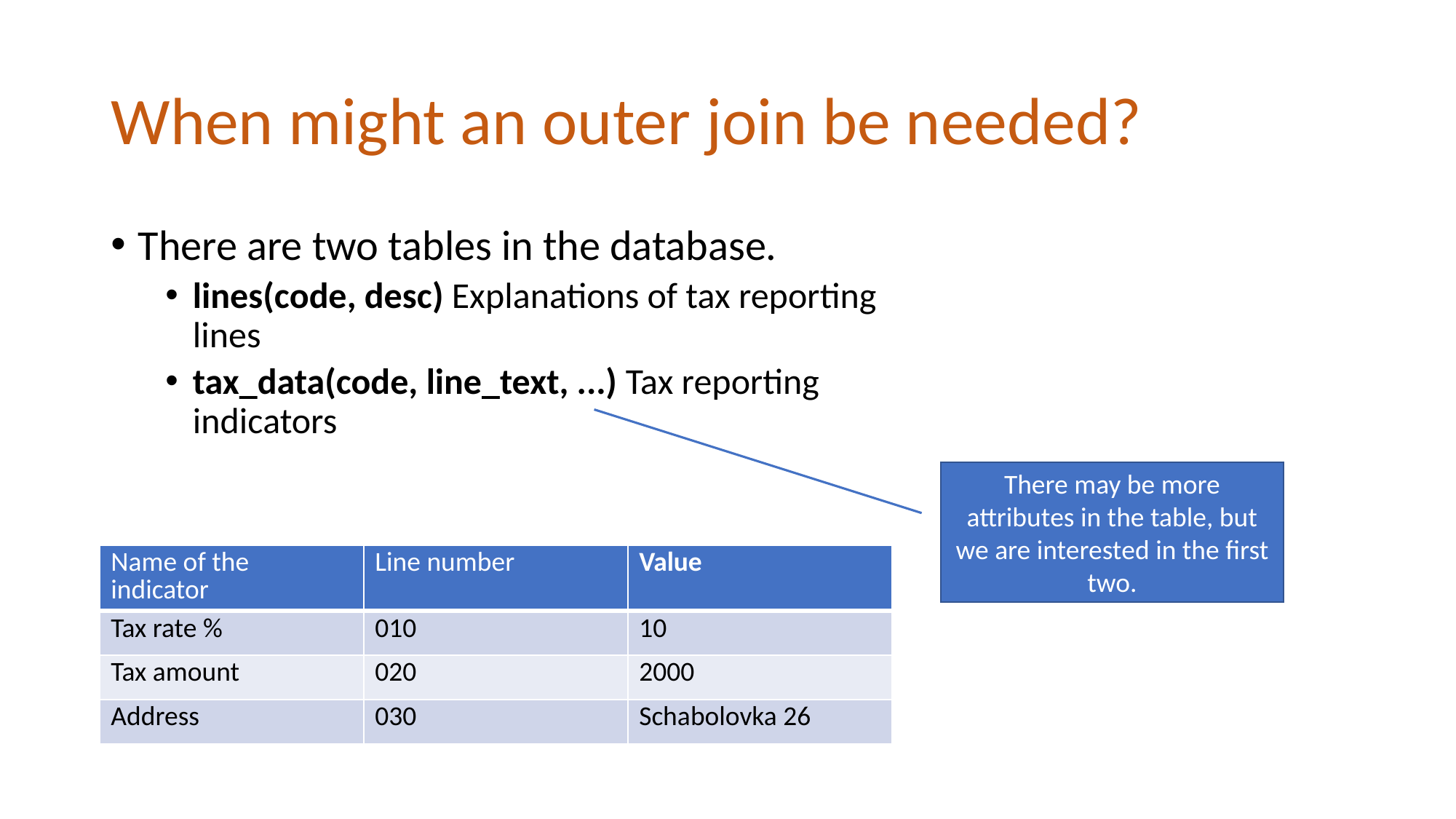

# When might an outer join be needed?
There are two tables in the database.
lines(code, desc) Explanations of tax reporting lines
tax_data(code, line_text, ...) Tax reporting indicators

There may be more attributes in the table, but we are interested in the first two.
| Name of the indicator | Line number | Value |
| --- | --- | --- |
| Tax rate % | 010 | 10 |
| Tax amount | 020 | 2000 |
| Address | 030 | Schabolovka 26 |